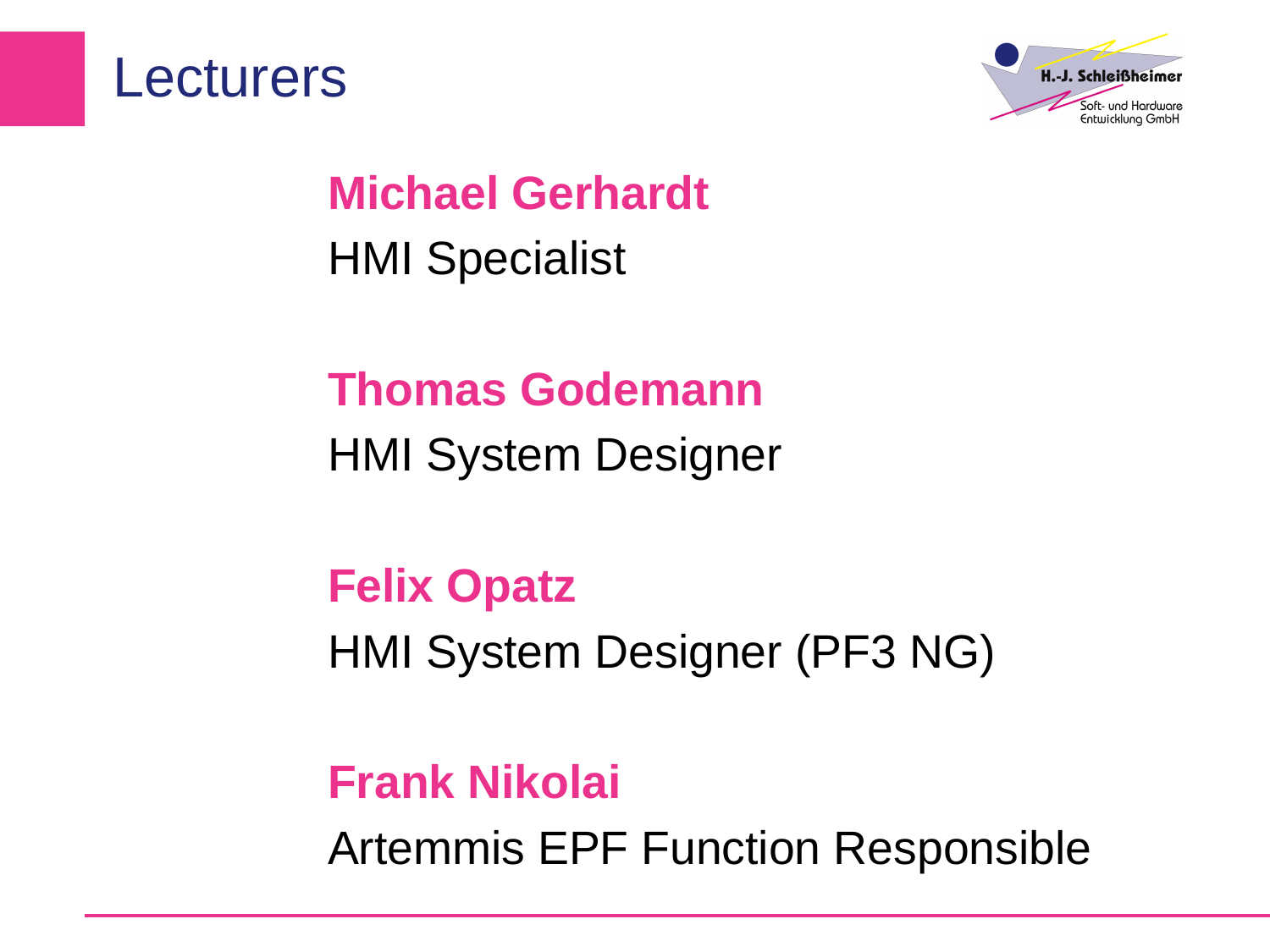

# Lecturers
Michael Gerhardt
HMI Specialist

Thomas Godemann
HMI System Designer

Felix Opatz
HMI System Designer (PF3 NG)

Frank Nikolai
Artemmis EPF Function Responsible